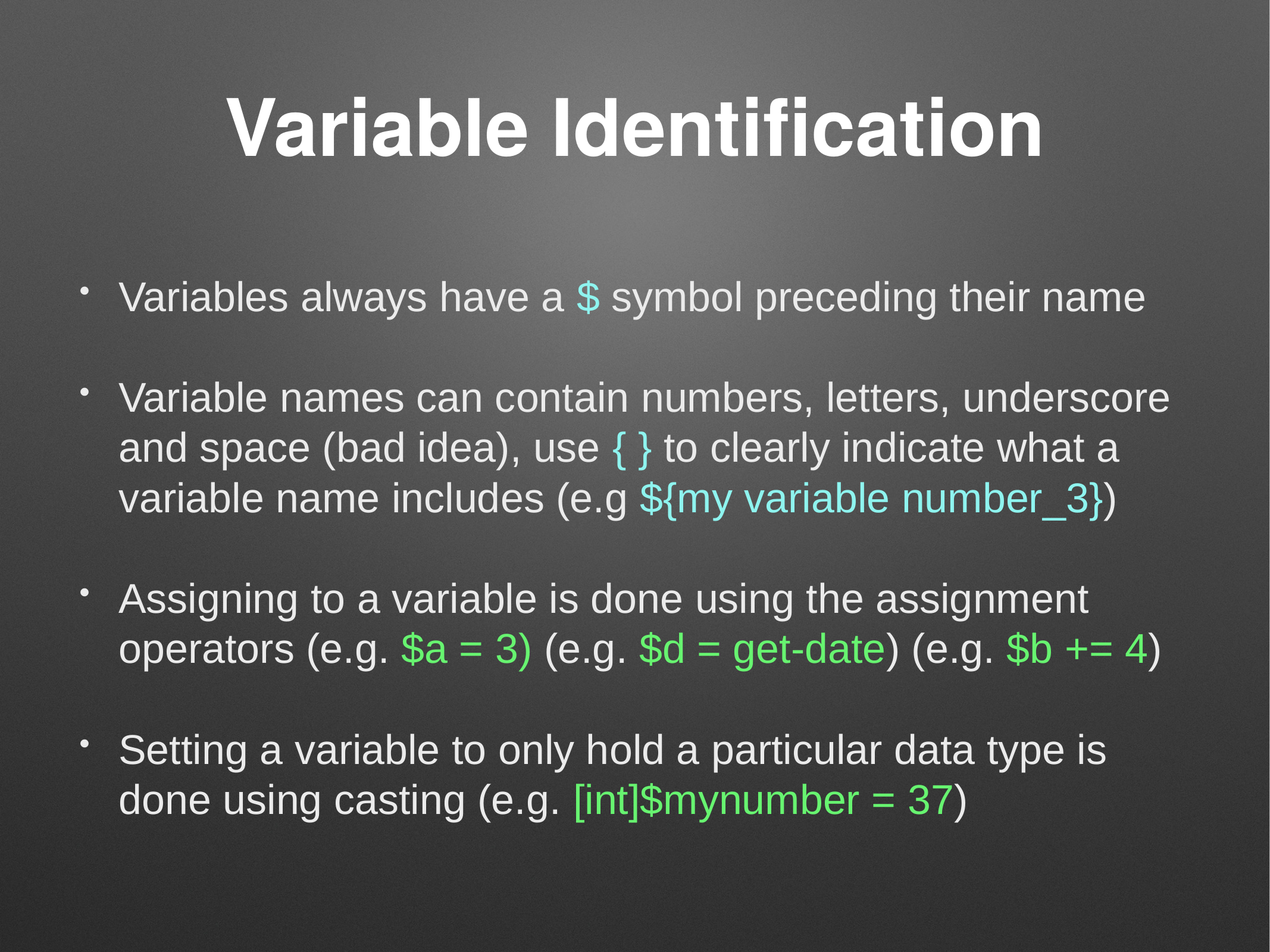

# Variable Identification
Variables always have a $ symbol preceding their name
Variable names can contain numbers, letters, underscore and space (bad idea), use { } to clearly indicate what a variable name includes (e.g ${my variable number_3})
Assigning to a variable is done using the assignment operators (e.g. $a = 3) (e.g. $d = get-date) (e.g. $b += 4)
Setting a variable to only hold a particular data type is done using casting (e.g. [int]$mynumber = 37)